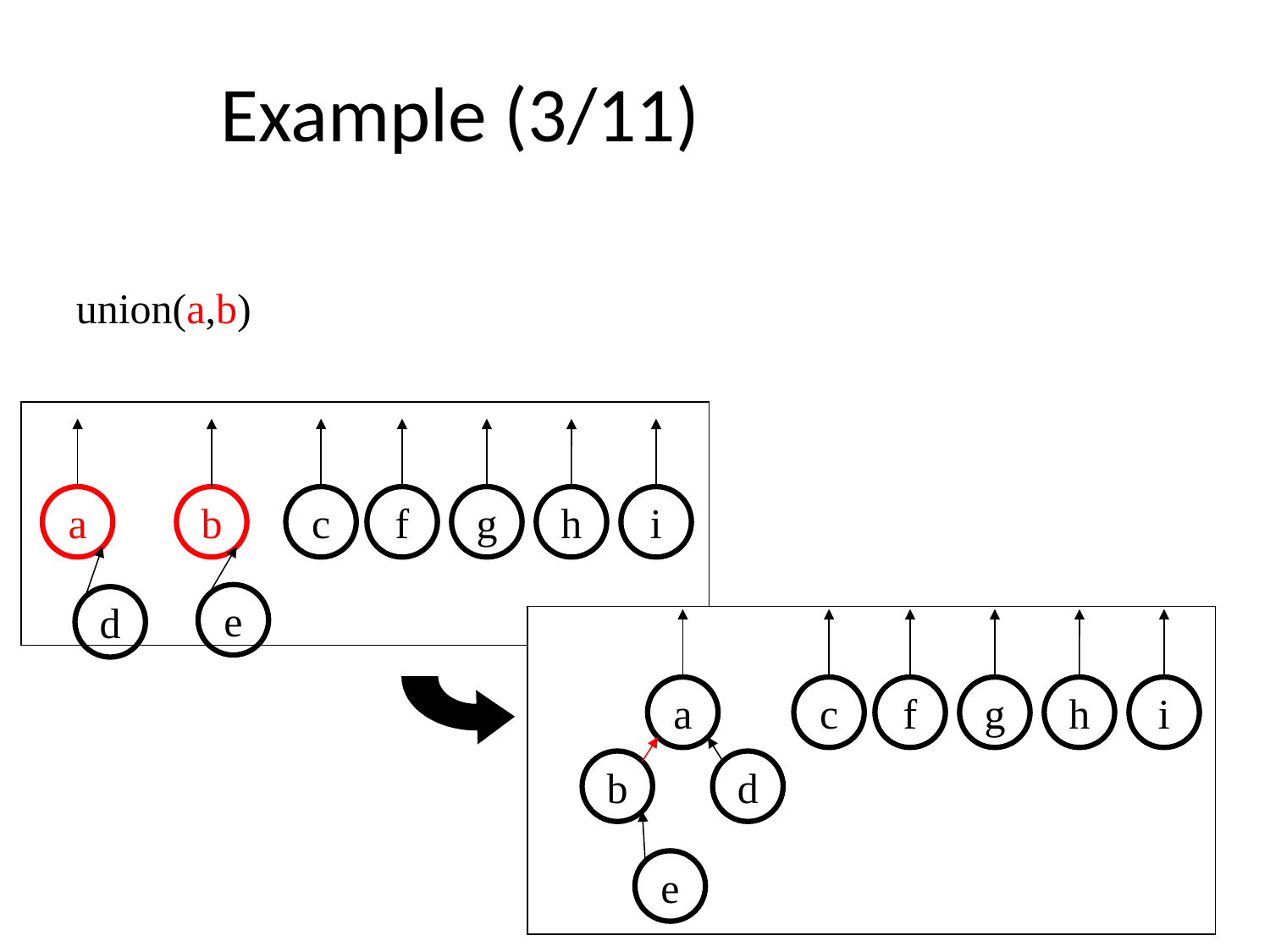

# Example (3/11)
union(a,b)

a
b
c
f
g
h
i
e
d

a
c
f
g
h
i
b
d
e